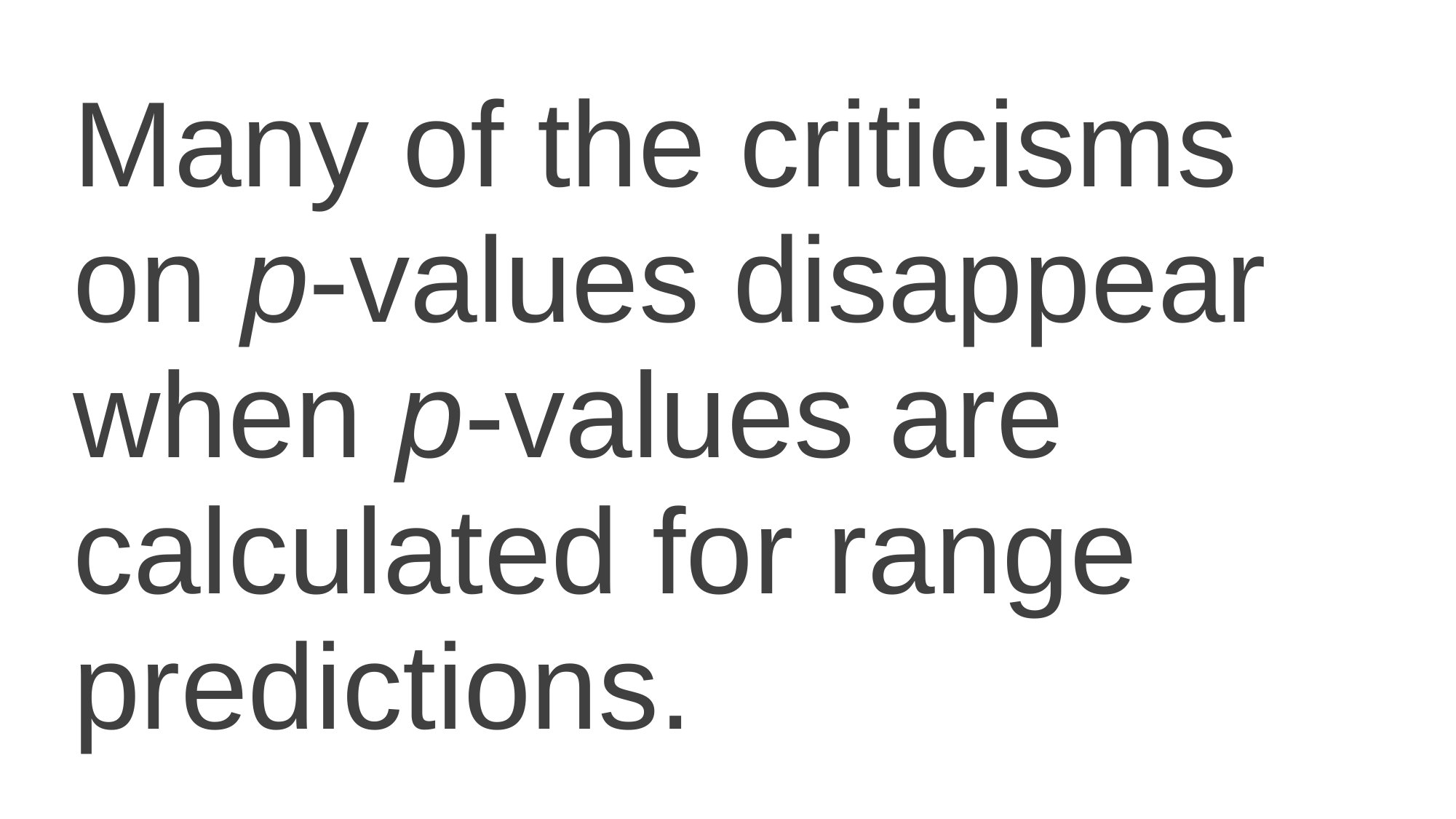

Many of the criticisms on p-values disappear when p-values are calculated for range predictions.